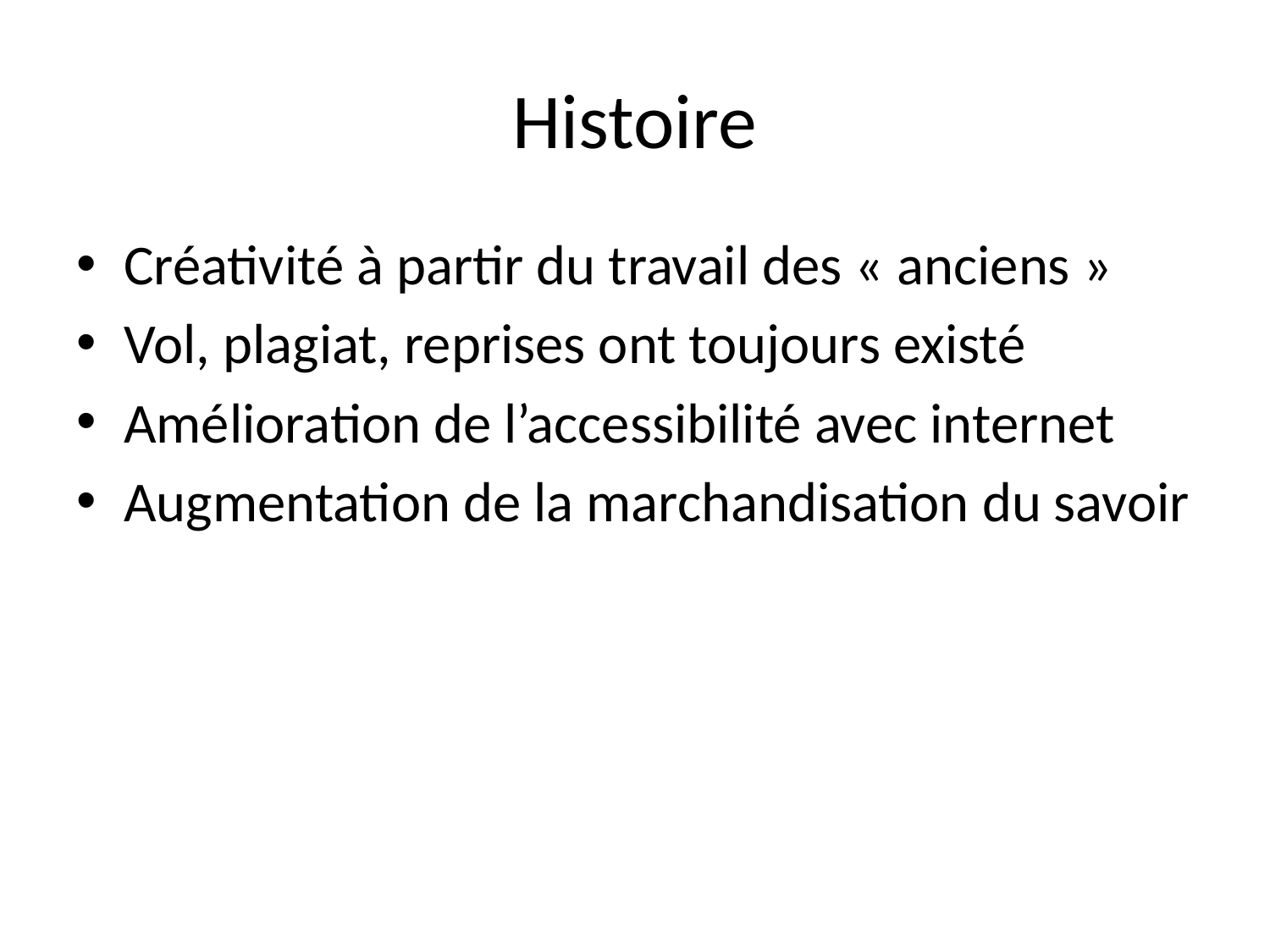

# Histoire
Créativité à partir du travail des « anciens »
Vol, plagiat, reprises ont toujours existé
Amélioration de l’accessibilité avec internet
Augmentation de la marchandisation du savoir